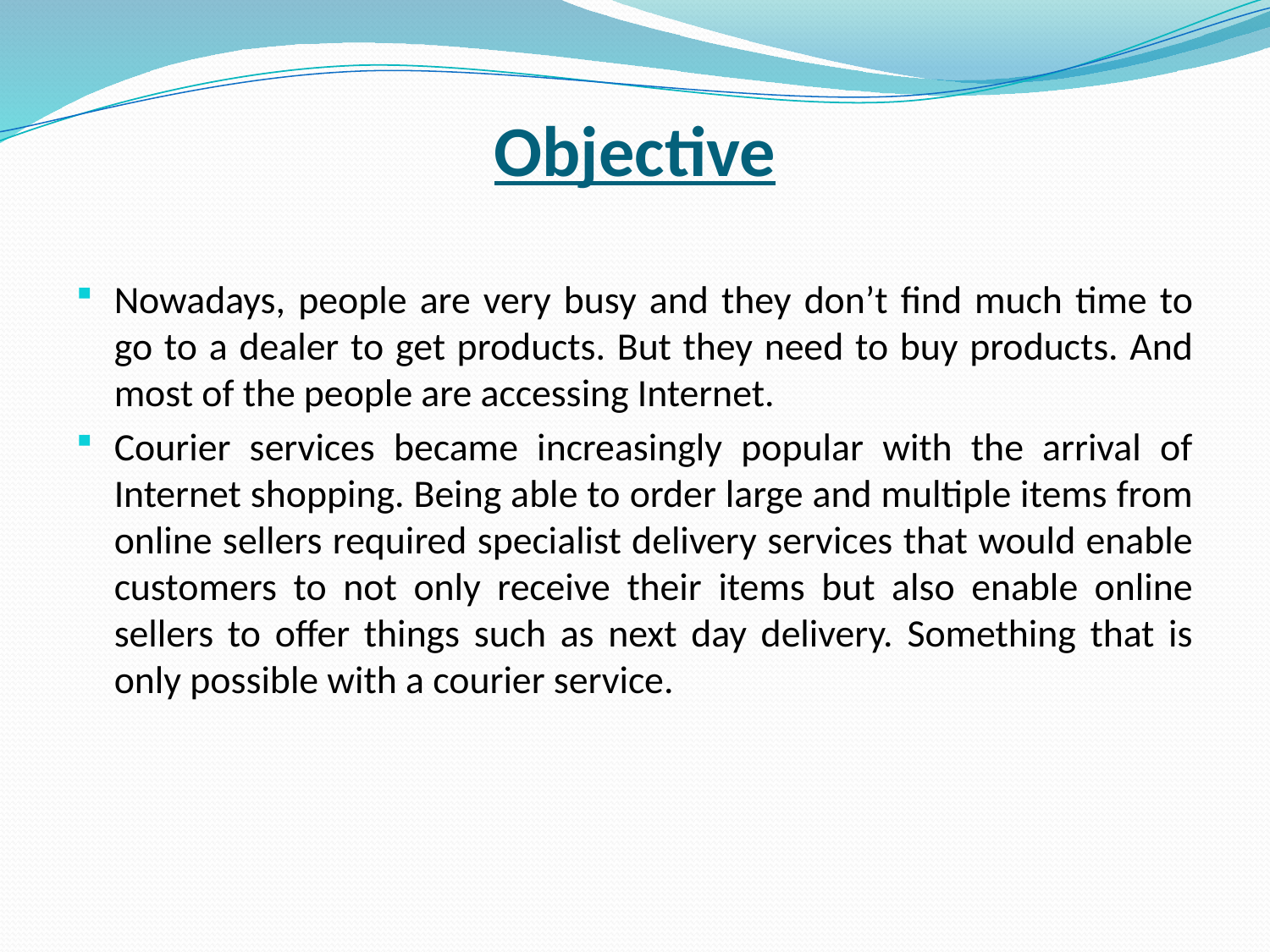

# Objective
Nowadays, people are very busy and they don’t find much time to go to a dealer to get products. But they need to buy products. And most of the people are accessing Internet.
Courier services became increasingly popular with the arrival of Internet shopping. Being able to order large and multiple items from online sellers required specialist delivery services that would enable customers to not only receive their items but also enable online sellers to offer things such as next day delivery. Something that is only possible with a courier service.